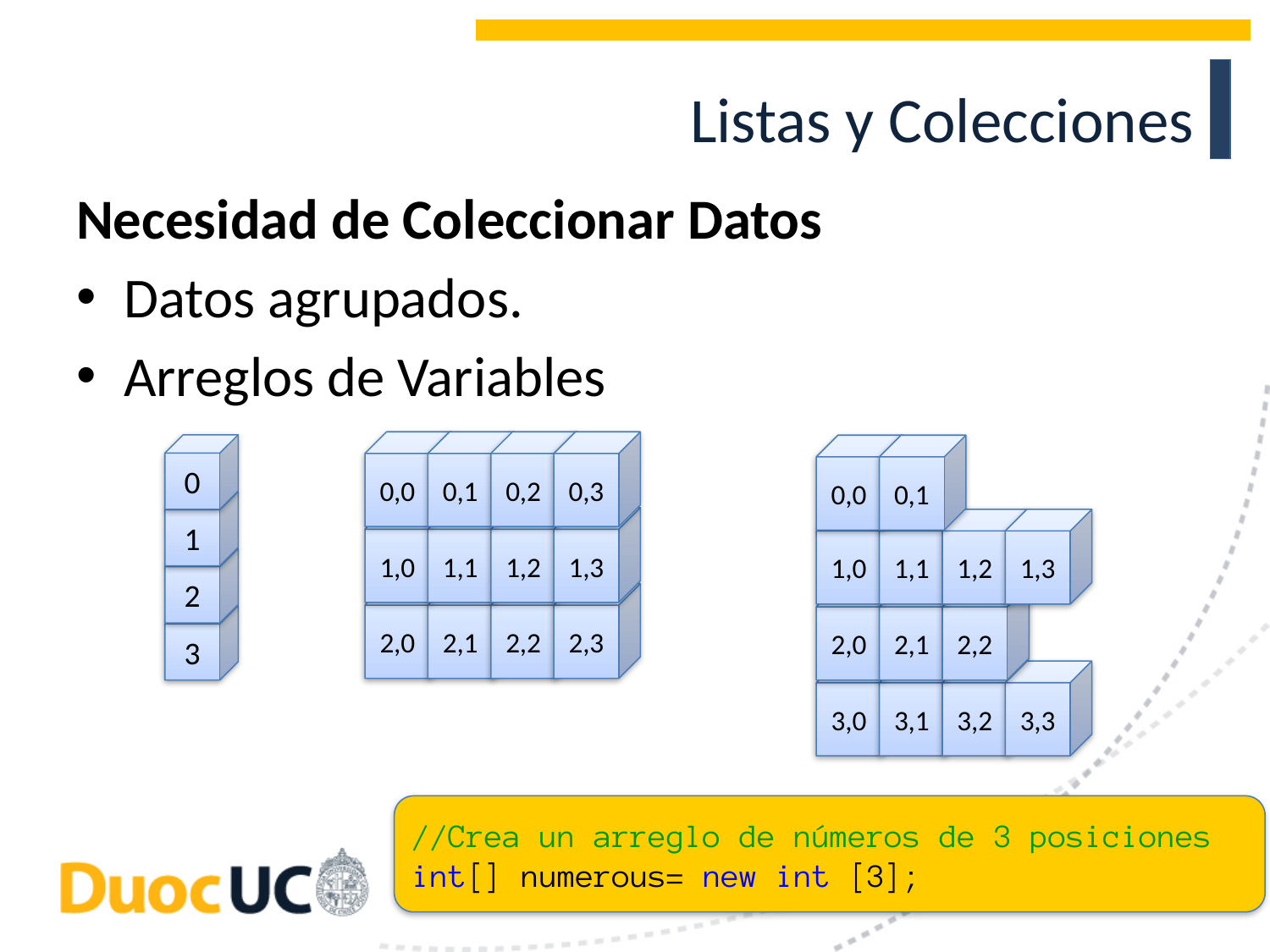

# Listas y Colecciones
Necesidad de Coleccionar Datos
Datos agrupados.
Arreglos de Variables
0,0
0,1
0,2
0,3
1,0
1,1
1,2
1,3
2,0
2,1
2,2
2,3
0
1
2
3
0,0
0,1
1,0
1,1
1,2
1,3
2,0
2,1
2,2
3,0
3,1
3,2
3,3
//Crea un arreglo de números de 3 posiciones
int[] numerous= new int [3];